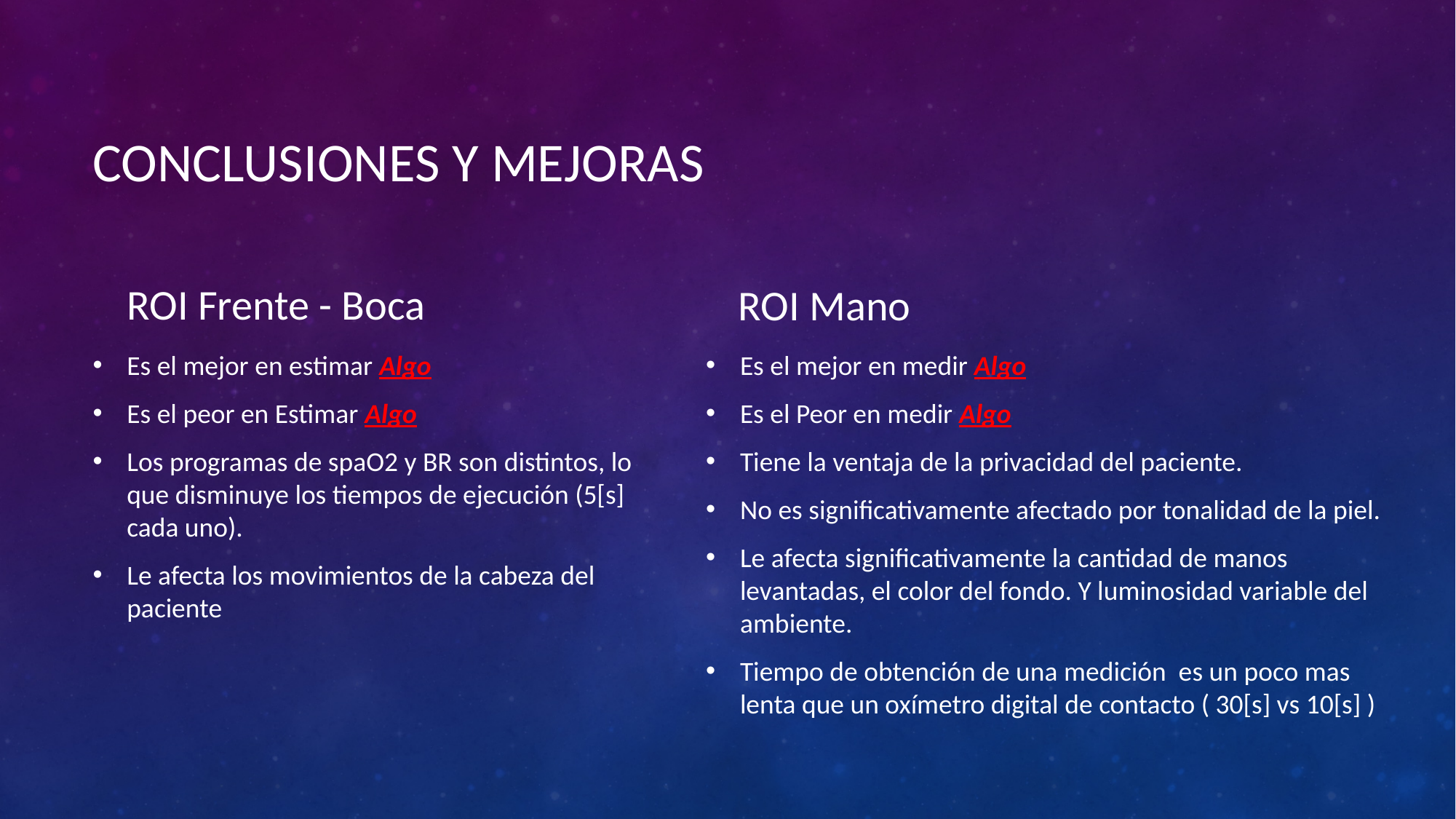

# Conclusiones y mejoras
ROI Frente - Boca
ROI Mano
Es el mejor en estimar Algo
Es el peor en Estimar Algo
Los programas de spaO2 y BR son distintos, lo que disminuye los tiempos de ejecución (5[s] cada uno).
Le afecta los movimientos de la cabeza del paciente
Es el mejor en medir Algo
Es el Peor en medir Algo
Tiene la ventaja de la privacidad del paciente.
No es significativamente afectado por tonalidad de la piel.
Le afecta significativamente la cantidad de manos levantadas, el color del fondo. Y luminosidad variable del ambiente.
Tiempo de obtención de una medición  es un poco mas lenta que un oxímetro digital de contacto ( 30[s] vs 10[s] )